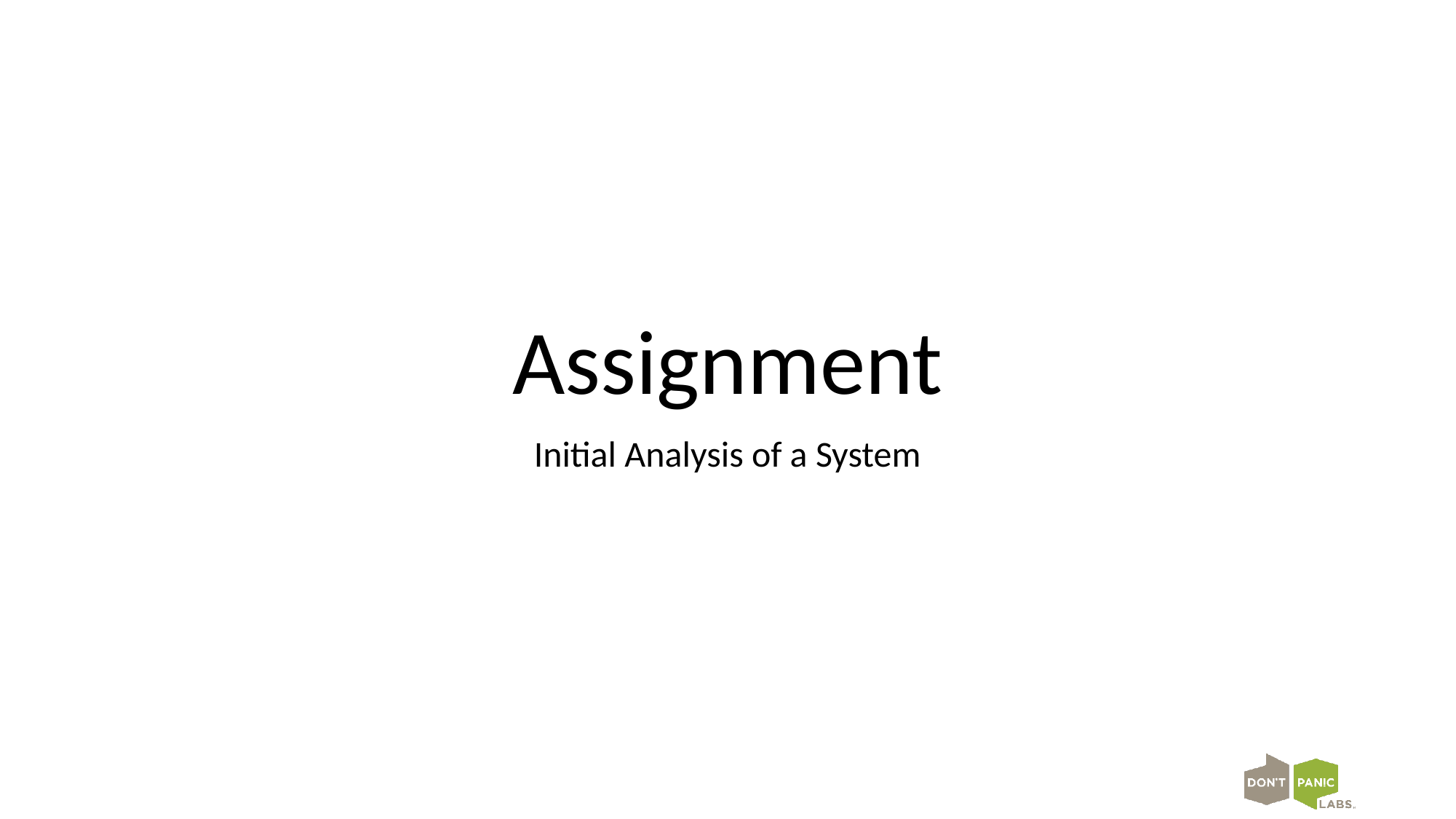

# Assignment
Initial Analysis of a System